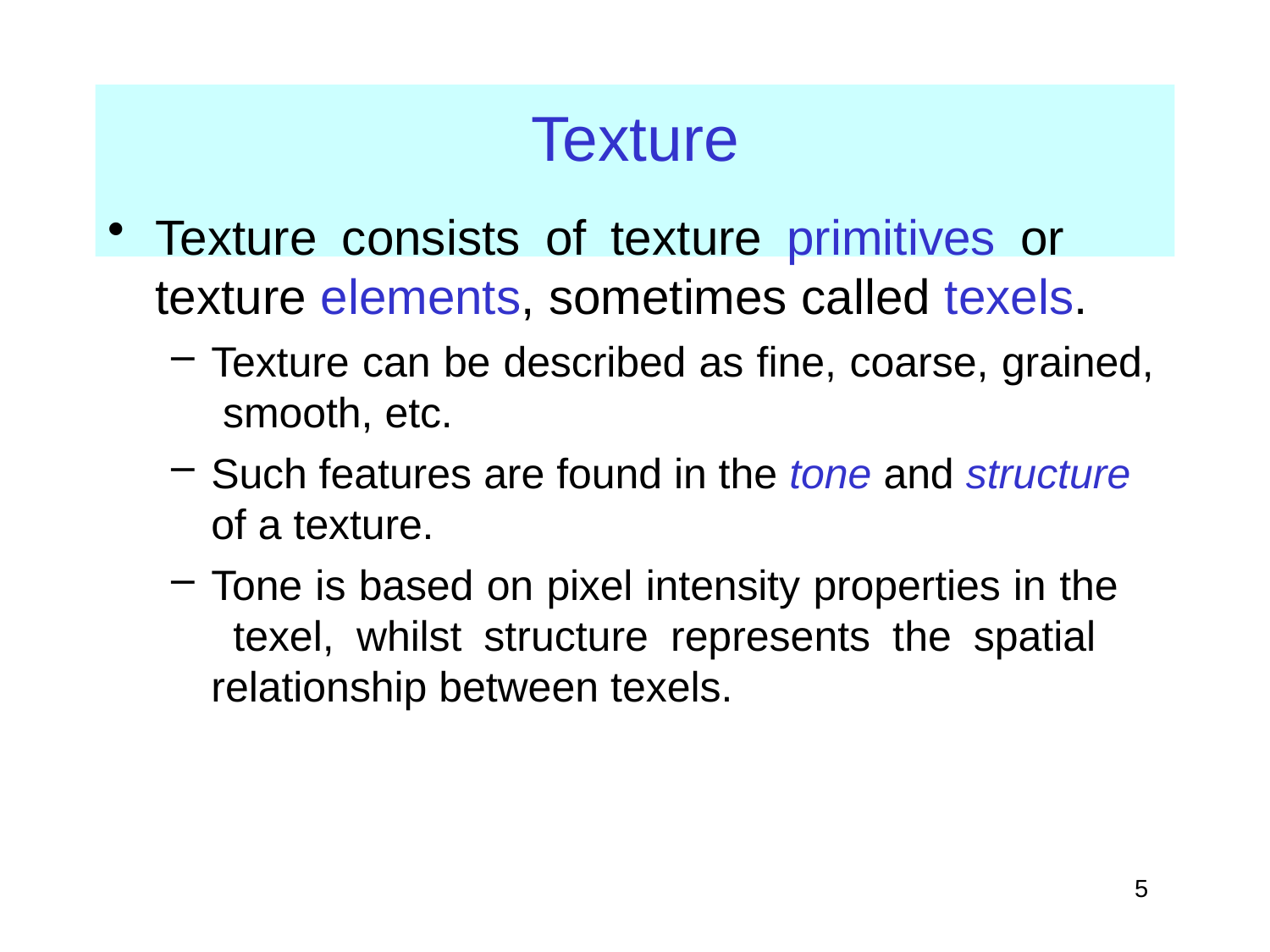

# Texture
Texture consists of texture primitives or  texture elements, sometimes called texels.
Texture can be described as fine, coarse, grained,  smooth, etc.
Such features are found in the tone and structure
of a texture.
Tone is based on pixel intensity properties in the  texel, whilst structure represents the spatial  relationship between texels.
5